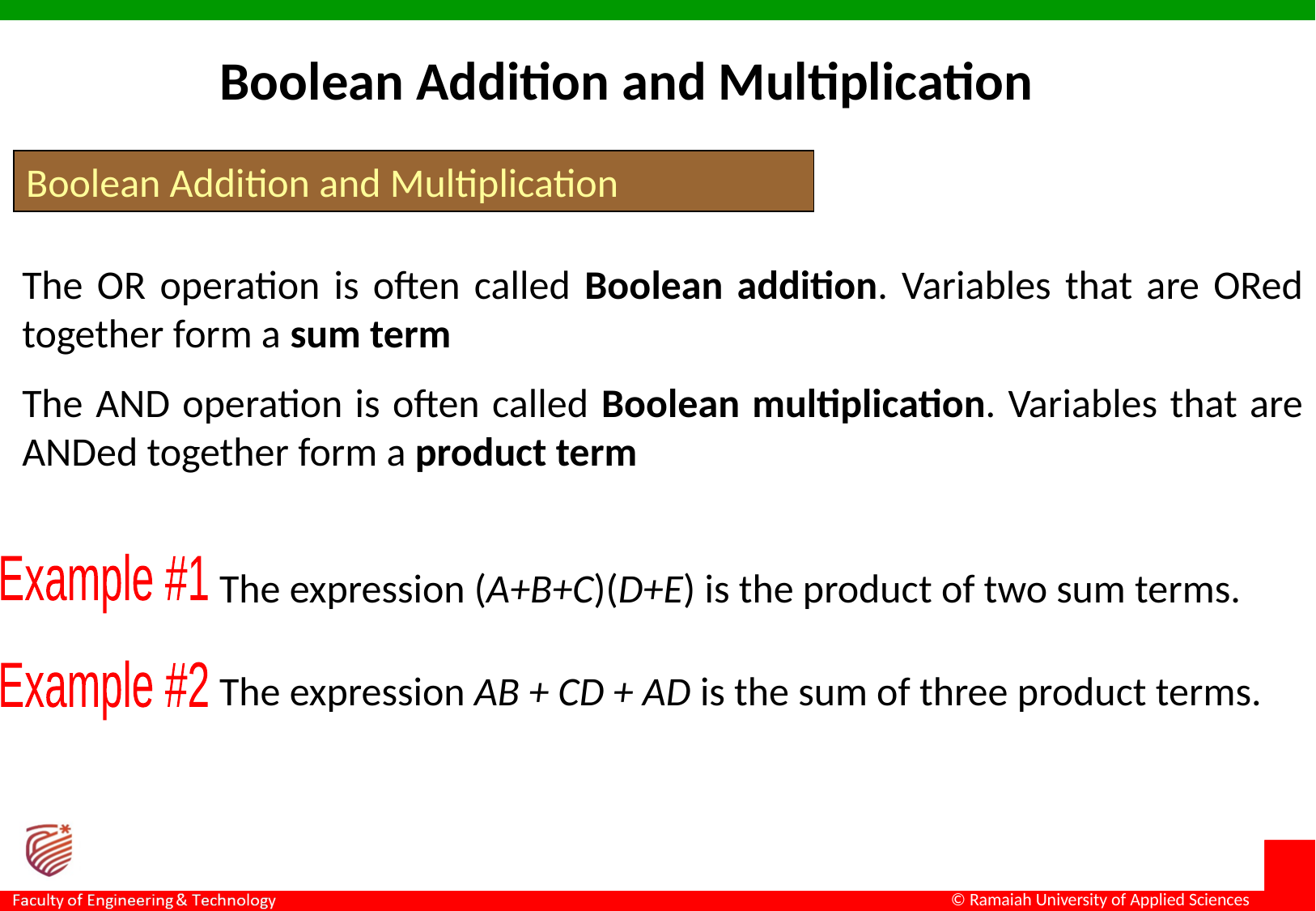

Boolean Addition and Multiplication
Boolean Addition and Multiplication
The OR operation is often called Boolean addition. Variables that are ORed together form a sum term
The AND operation is often called Boolean multiplication. Variables that are ANDed together form a product term
Example #1
The expression (A+B+C)(D+E) is the product of two sum terms.
The expression AB + CD + AD is the sum of three product terms.
Example #2